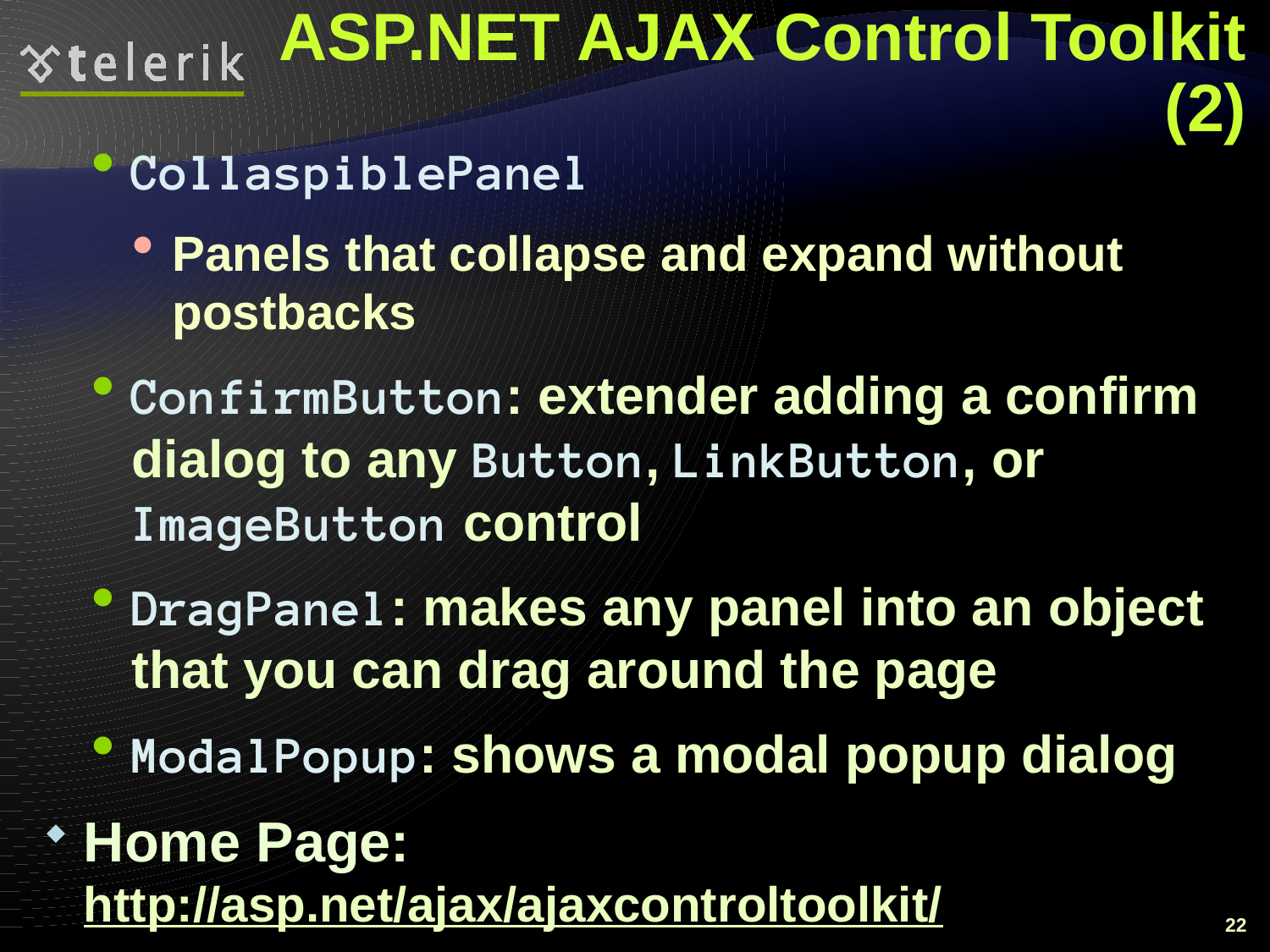

# ASP.NET AJAX Control Toolkit (2)
CollaspiblePanel
Panels that collapse and expand without postbacks
ConfirmButton: extender adding a confirm dialog to any Button, LinkButton, or ImageButton control
DragPanel: makes any panel into an object that you can drag around the page
ModalPopup: shows a modal popup dialog
Home Page: http://asp.net/ajax/ajaxcontroltoolkit/
22